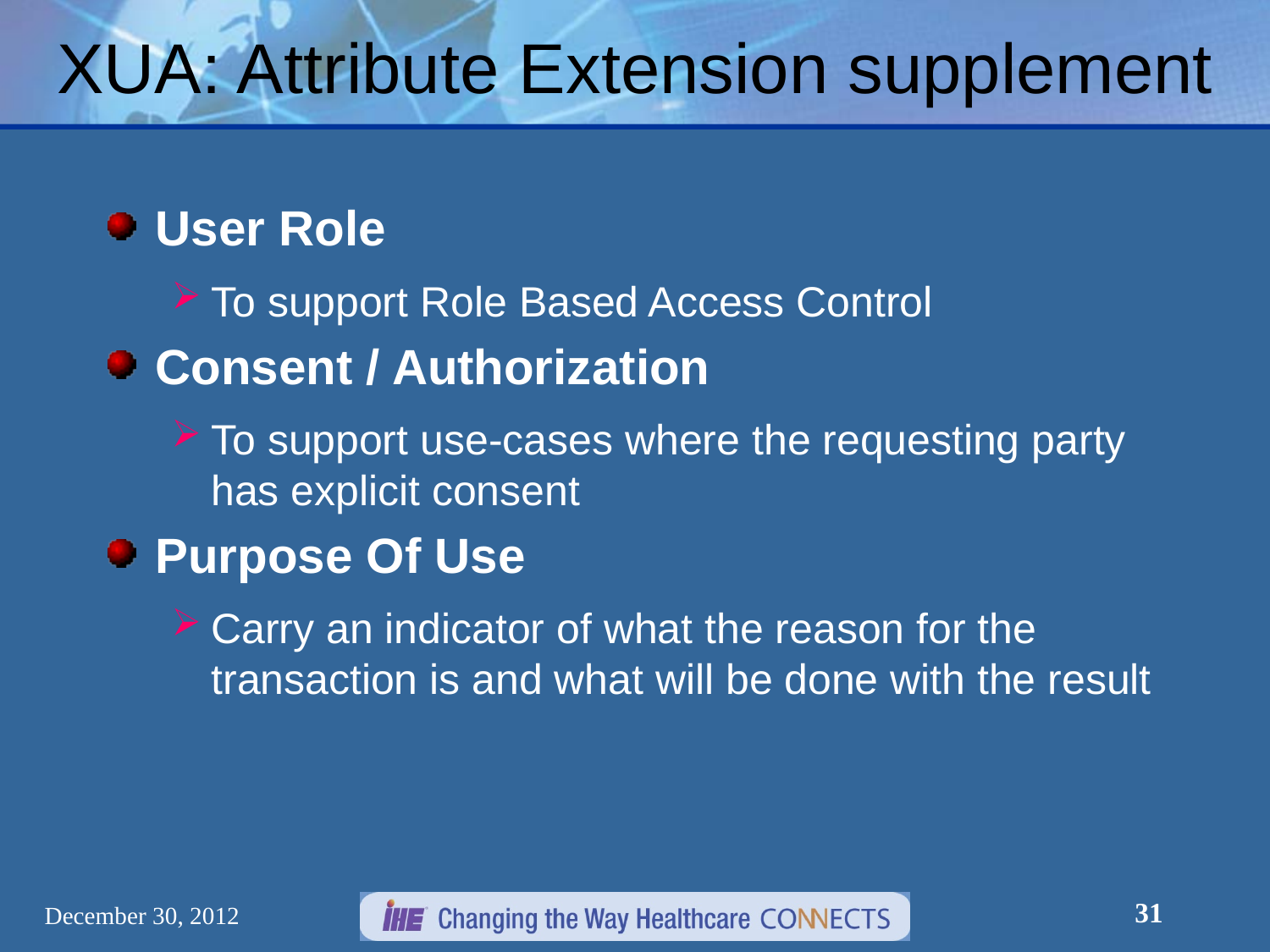

# XUA: Attribute Extension supplement
User Role
To support Role Based Access Control
Consent / Authorization
To support use-cases where the requesting party has explicit consent
Purpose Of Use
Carry an indicator of what the reason for the transaction is and what will be done with the result

31
December 30, 2012